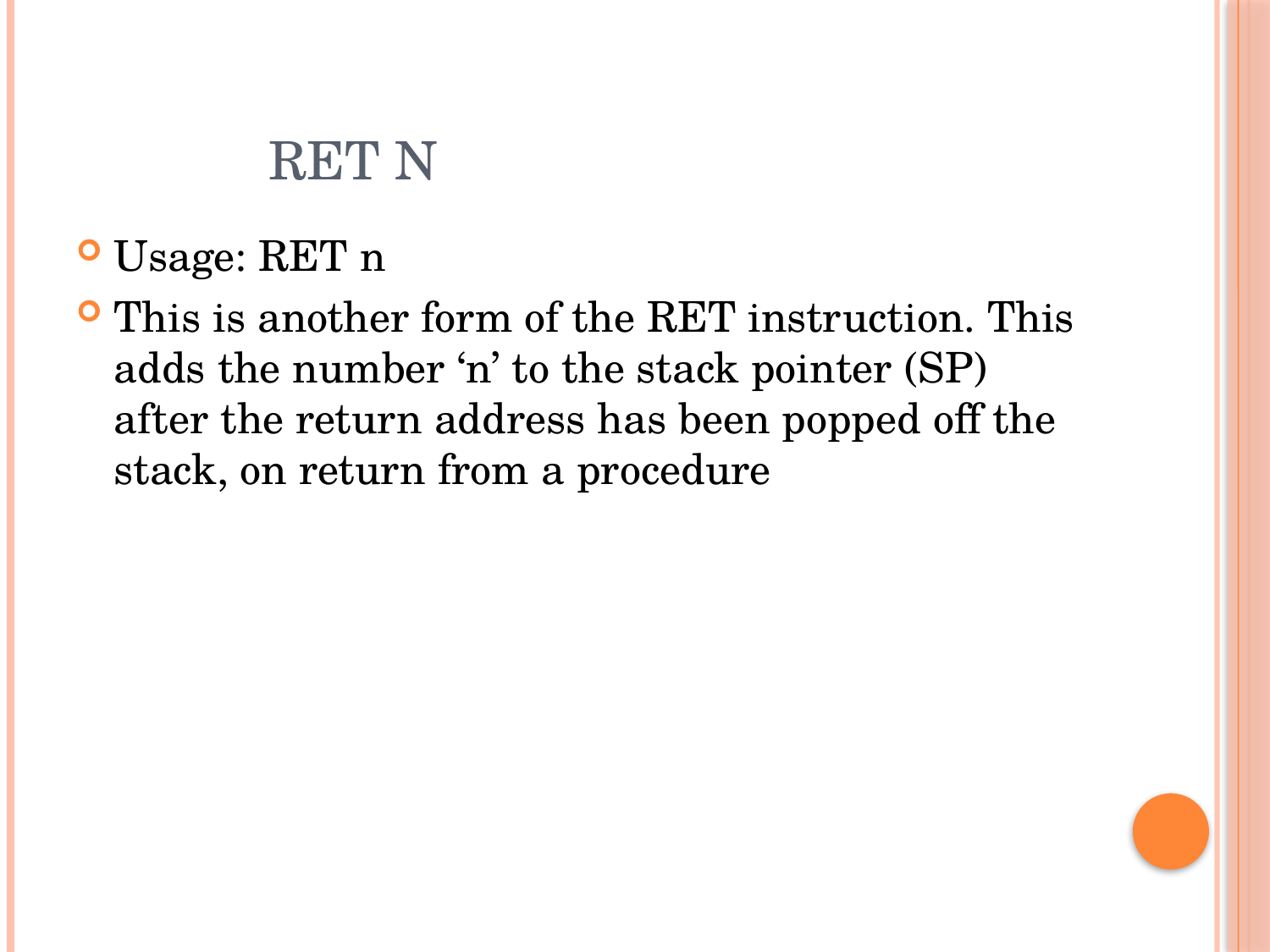

# Ret n
Usage: RET n
This is another form of the RET instruction. This adds the number ‘n’ to the stack pointer (SP) after the return address has been popped off the stack, on return from a procedure